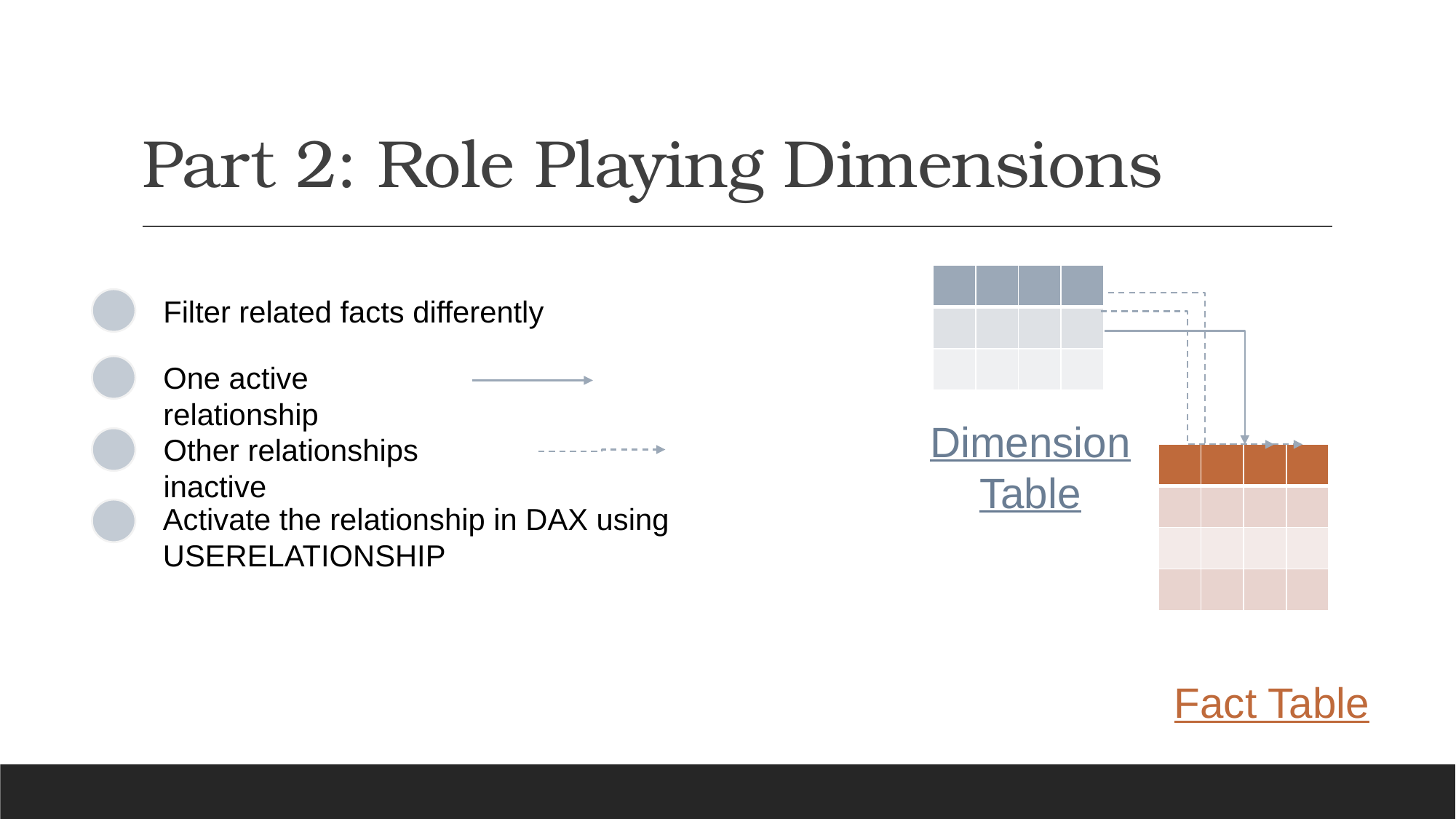

# Part 2: Role Playing Dimensions
|  |  |  |  |
| --- | --- | --- | --- |
|  |  |  |  |
|  |  |  |  |
Filter related facts differently

One active relationship

Dimension Table
Other relationships inactive

|  |  |  |  |
| --- | --- | --- | --- |
|  |  |  |  |
|  |  |  |  |
|  |  |  |  |
Activate the relationship in DAX using USERELATIONSHIP

Fact Table